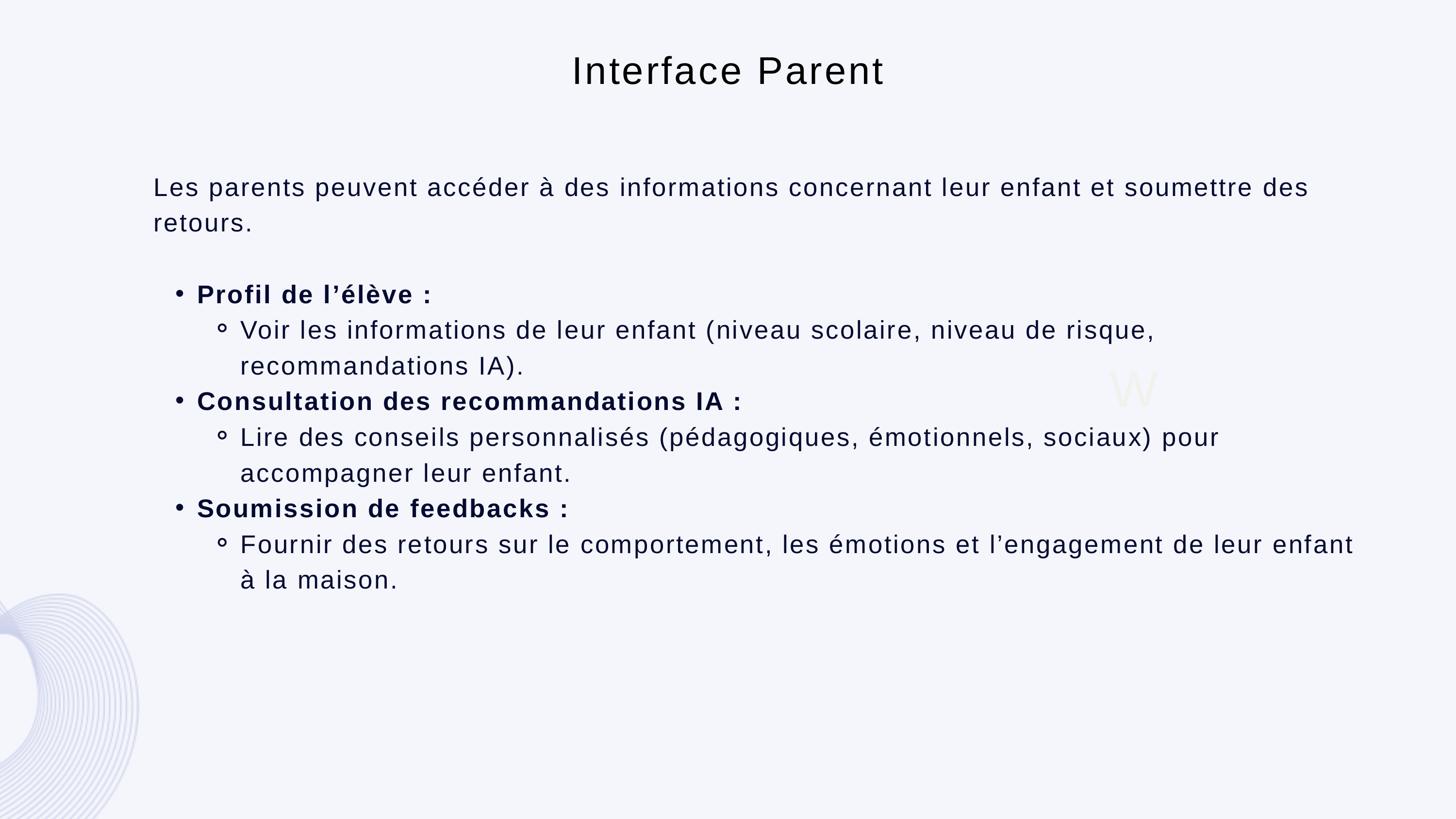

Interface Parent
Les parents peuvent accéder à des informations concernant leur enfant et soumettre des retours.

Profil de l’élève :
Voir les informations de leur enfant (niveau scolaire, niveau de risque, recommandations IA).
Consultation des recommandations IA :
Lire des conseils personnalisés (pédagogiques, émotionnels, sociaux) pour accompagner leur enfant.
Soumission de feedbacks :
Fournir des retours sur le comportement, les émotions et l’engagement de leur enfant à la maison.

W